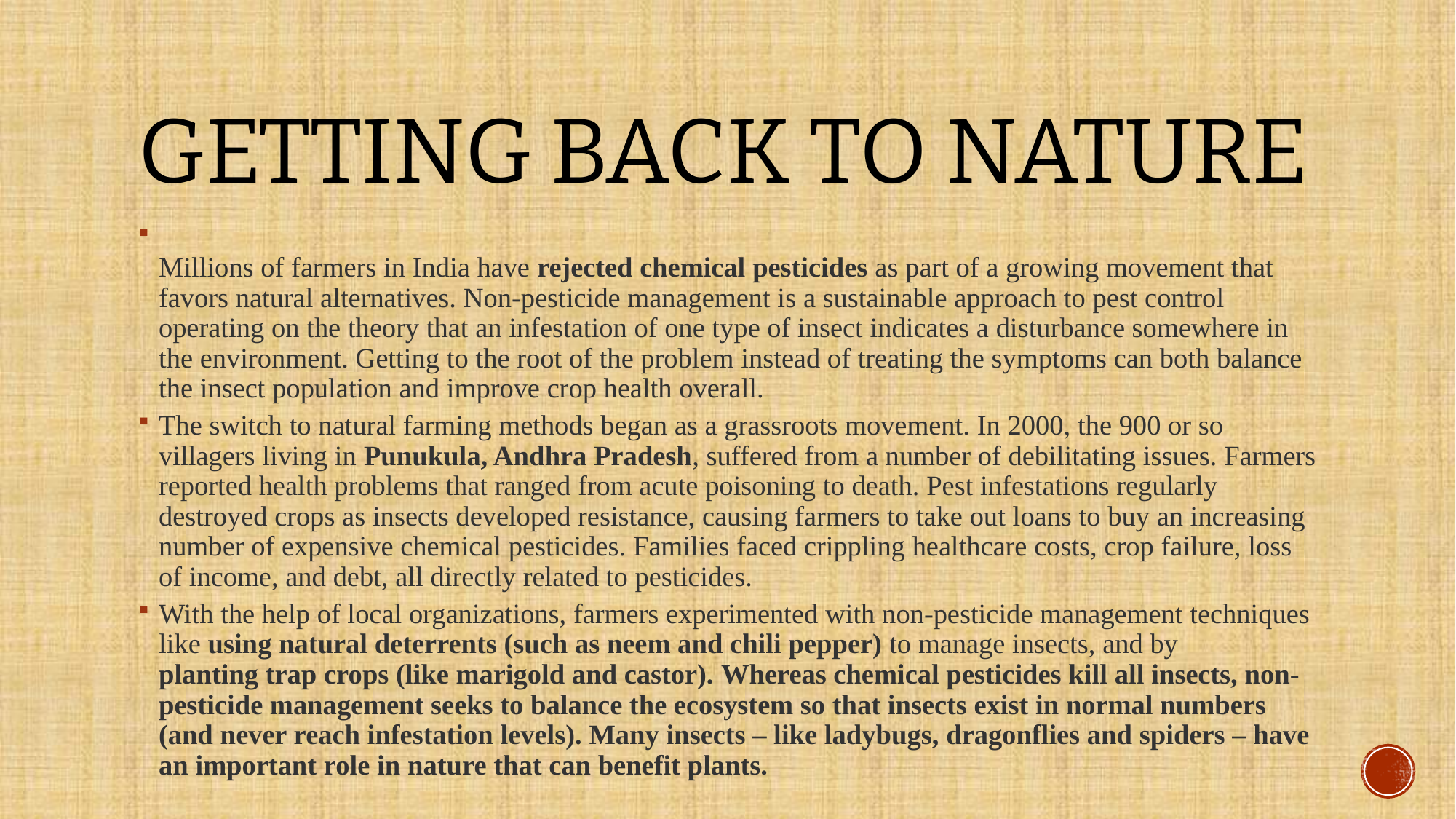

# Getting back to nature
Millions of farmers in India have rejected chemical pesticides as part of a growing movement that favors natural alternatives. Non-pesticide management is a sustainable approach to pest control operating on the theory that an infestation of one type of insect indicates a disturbance somewhere in the environment. Getting to the root of the problem instead of treating the symptoms can both balance the insect population and improve crop health overall.
The switch to natural farming methods began as a grassroots movement. In 2000, the 900 or so villagers living in Punukula, Andhra Pradesh, suffered from a number of debilitating issues. Farmers reported health problems that ranged from acute poisoning to death. Pest infestations regularly destroyed crops as insects developed resistance, causing farmers to take out loans to buy an increasing number of expensive chemical pesticides. Families faced crippling healthcare costs, crop failure, loss of income, and debt, all directly related to pesticides.
With the help of local organizations, farmers experimented with non-pesticide management techniques like using natural deterrents (such as neem and chili pepper) to manage insects, and by planting trap crops (like marigold and castor). Whereas chemical pesticides kill all insects, non-pesticide management seeks to balance the ecosystem so that insects exist in normal numbers (and never reach infestation levels). Many insects – like ladybugs, dragonflies and spiders – have an important role in nature that can benefit plants.